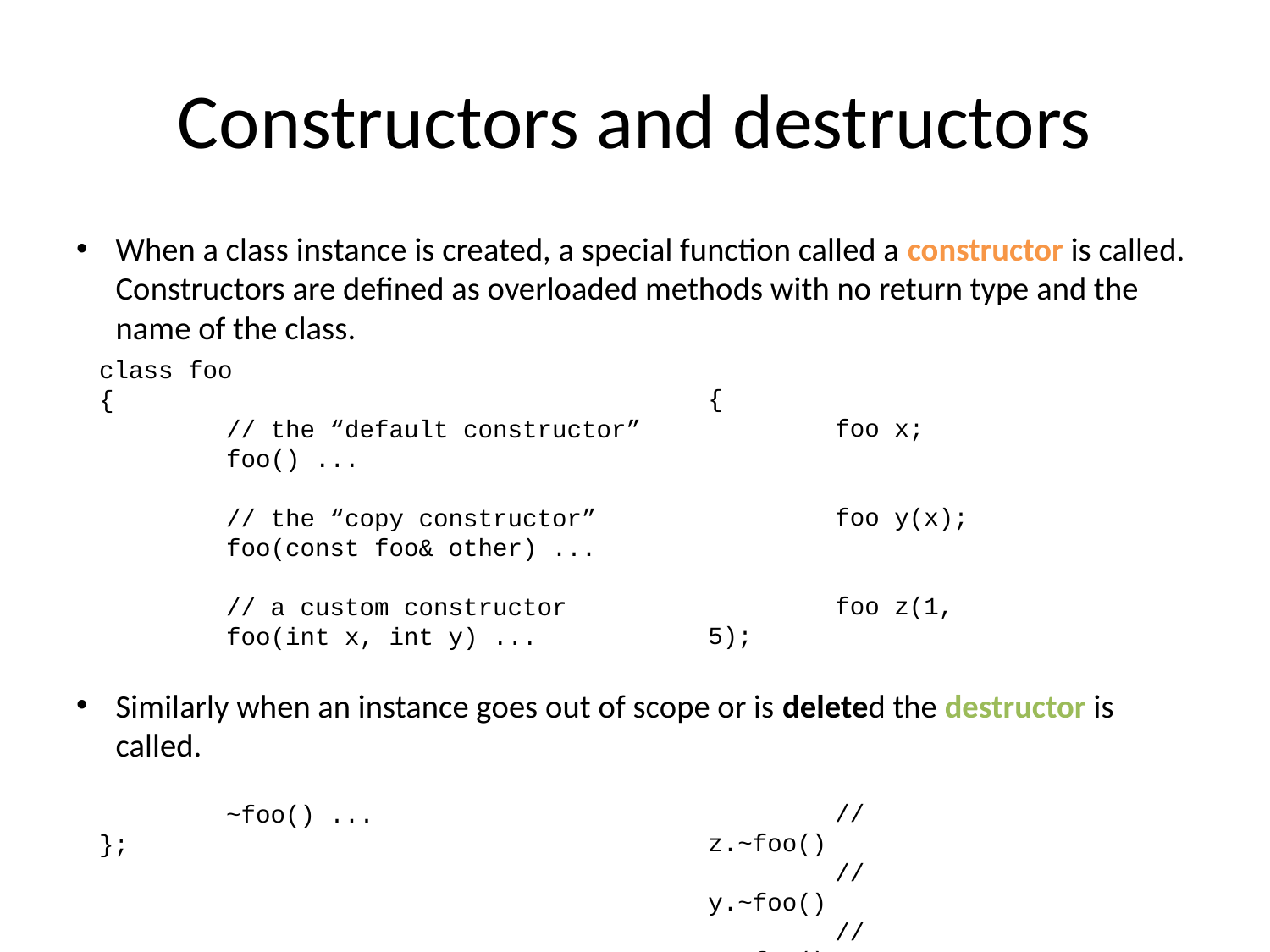

# Constructors and destructors
When a class instance is created, a special function called a constructor is called. Constructors are defined as overloaded methods with no return type and the name of the class.

Similarly when an instance goes out of scope or is deleted the destructor is called.

class foo
{
	// the “default constructor”
	foo() ...

	// the “copy constructor”
	foo(const foo& other) ...

	// a custom constructor
	foo(int x, int y) ...

	~foo() ...
};
{
	foo x;

	foo y(x);

	foo z(1, 5);

	// z.~foo()
	// y.~foo()
	// x.~foo()
}